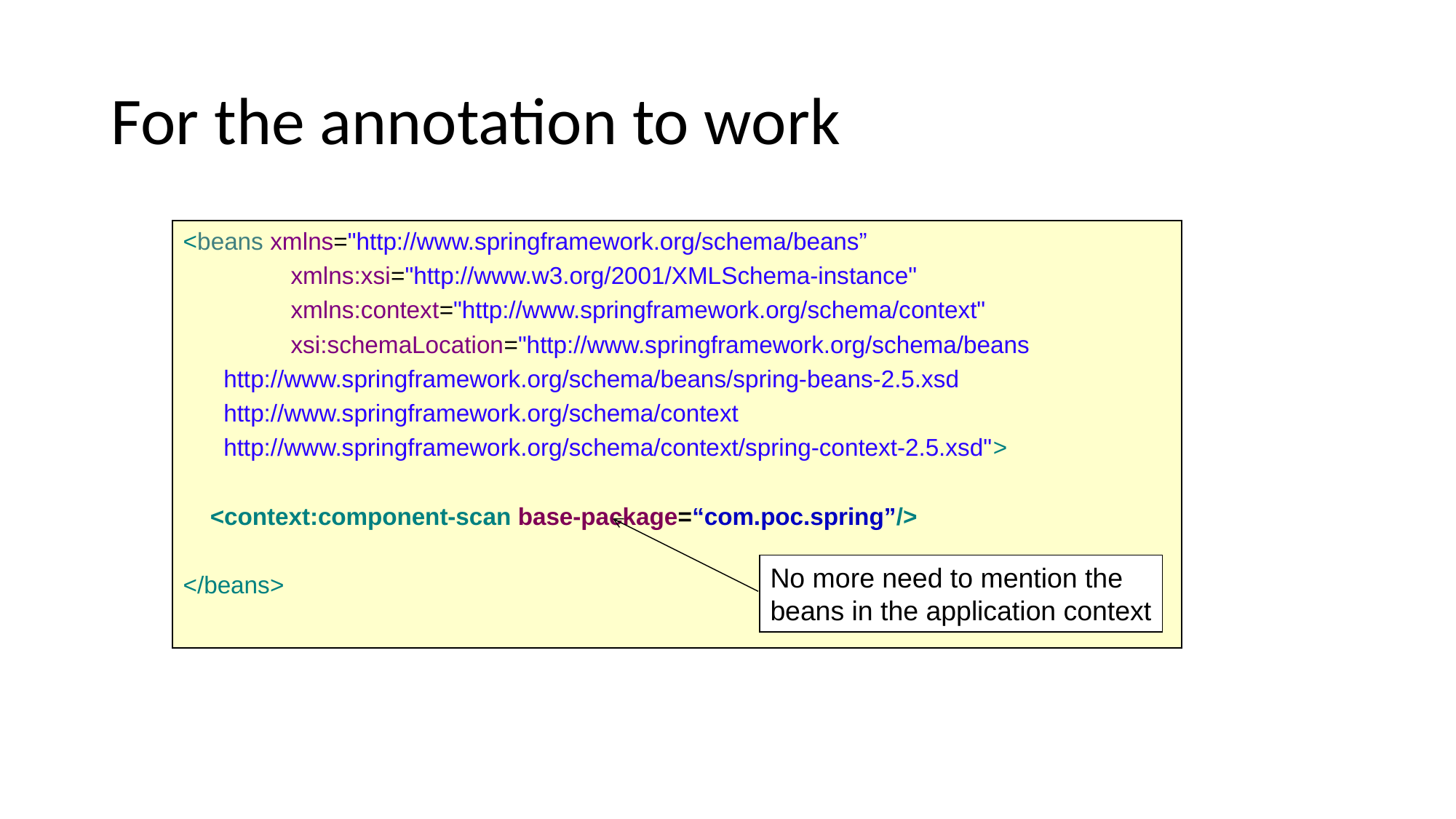

# For the annotation to work
<beans xmlns="http://www.springframework.org/schema/beans”
                xmlns:xsi="http://www.w3.org/2001/XMLSchema-instance"
                xmlns:context="http://www.springframework.org/schema/context"
                xsi:schemaLocation="http://www.springframework.org/schema/beans
      http://www.springframework.org/schema/beans/spring-beans-2.5.xsd
      http://www.springframework.org/schema/context
      http://www.springframework.org/schema/context/spring-context-2.5.xsd">

    <context:component-scan base-package=“com.poc.spring”/>

</beans>

No more need to mention the
beans in the application context